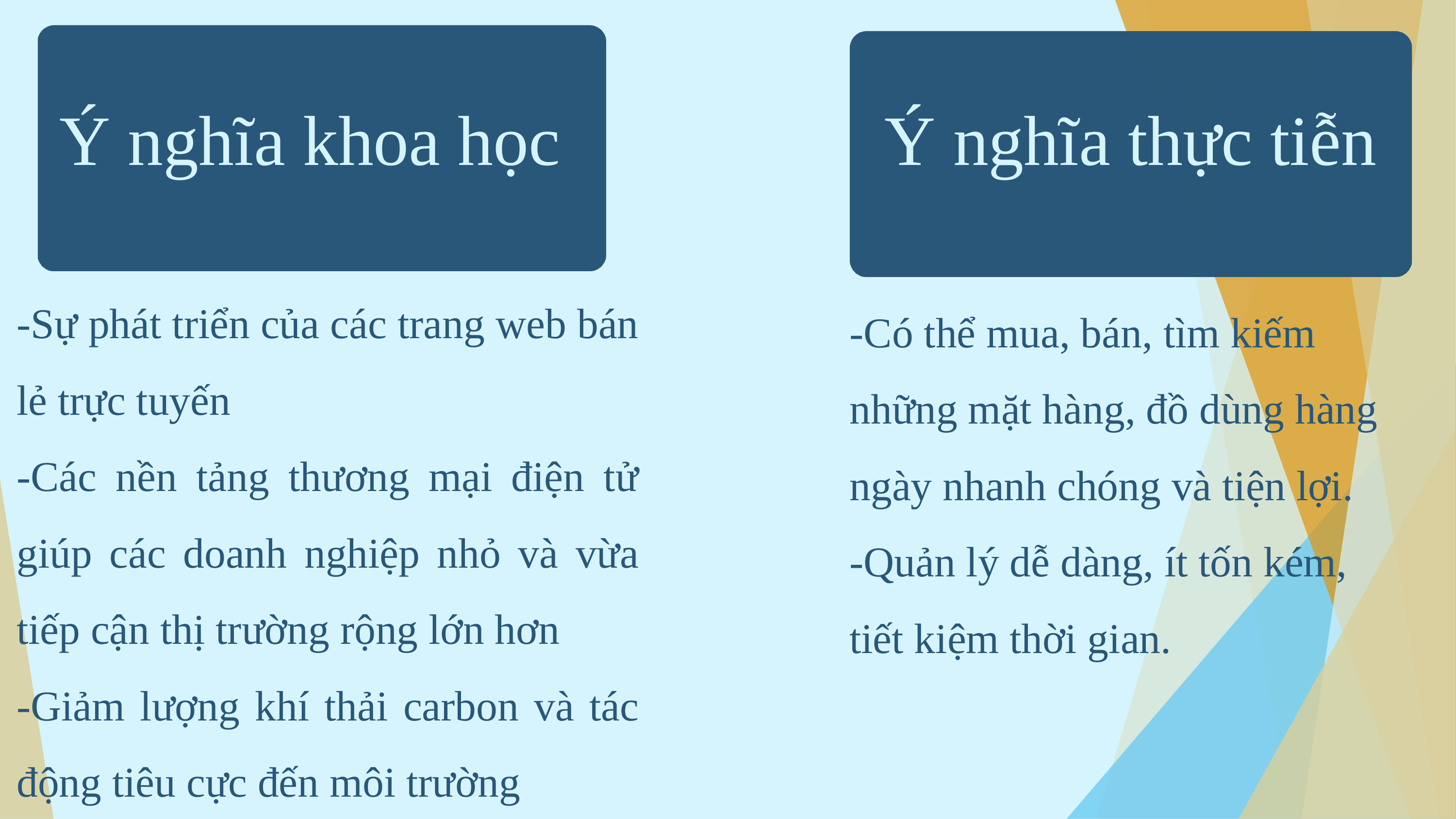

Ý nghĩa khoa học
Ý nghĩa thực tiễn
-Sự phát triển của các trang web bán lẻ trực tuyến
-Các nền tảng thương mại điện tử giúp các doanh nghiệp nhỏ và vừa tiếp cận thị trường rộng lớn hơn
-Giảm lượng khí thải carbon và tác động tiêu cực đến môi trường
-Có thể mua, bán, tìm kiếm những mặt hàng, đồ dùng hàng ngày nhanh chóng và tiện lợi.
-Quản lý dễ dàng, ít tốn kém, tiết kiệm thời gian.